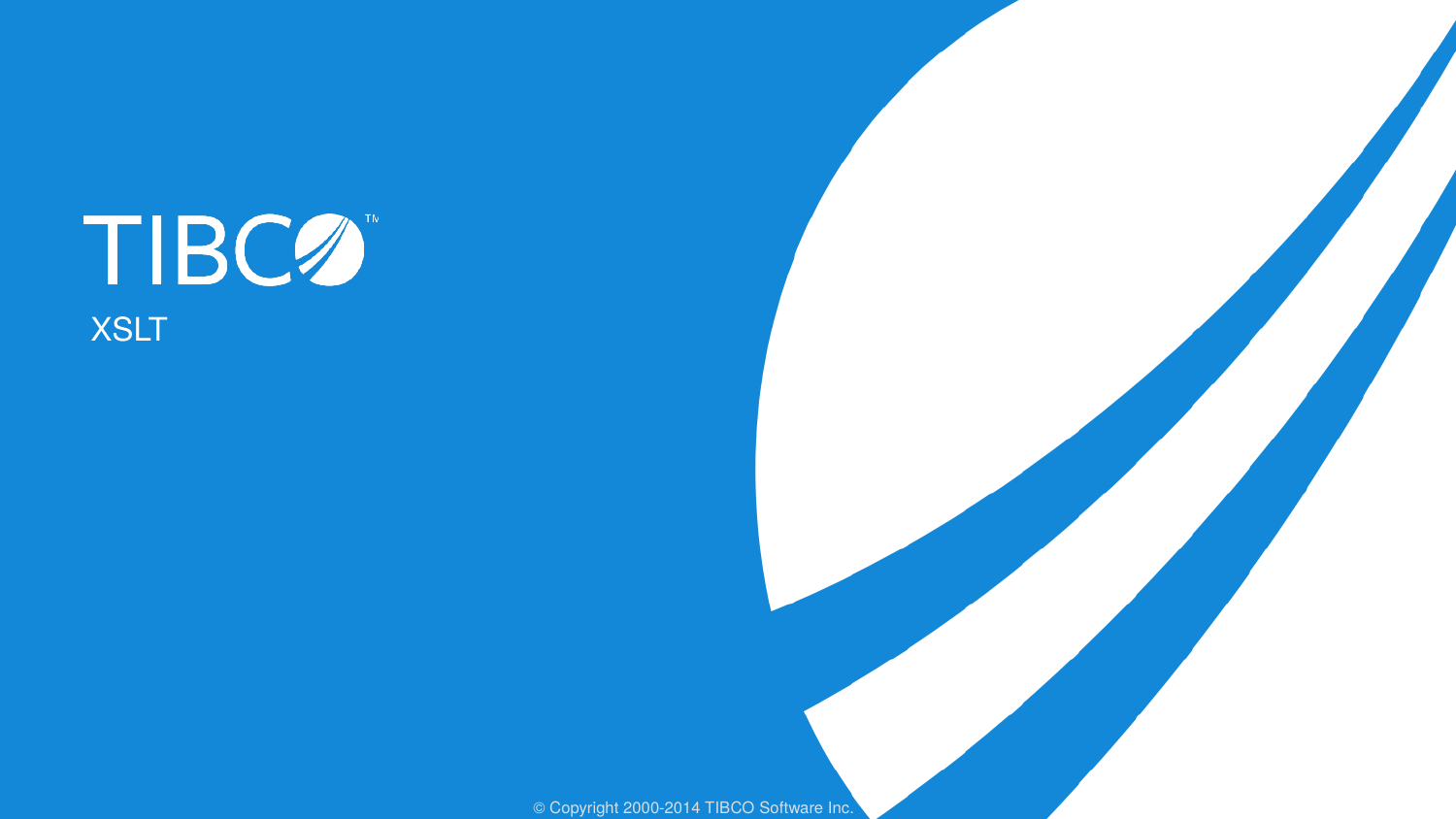

XSLT
© Copyright 2000-2014 TIBCO Software Inc.